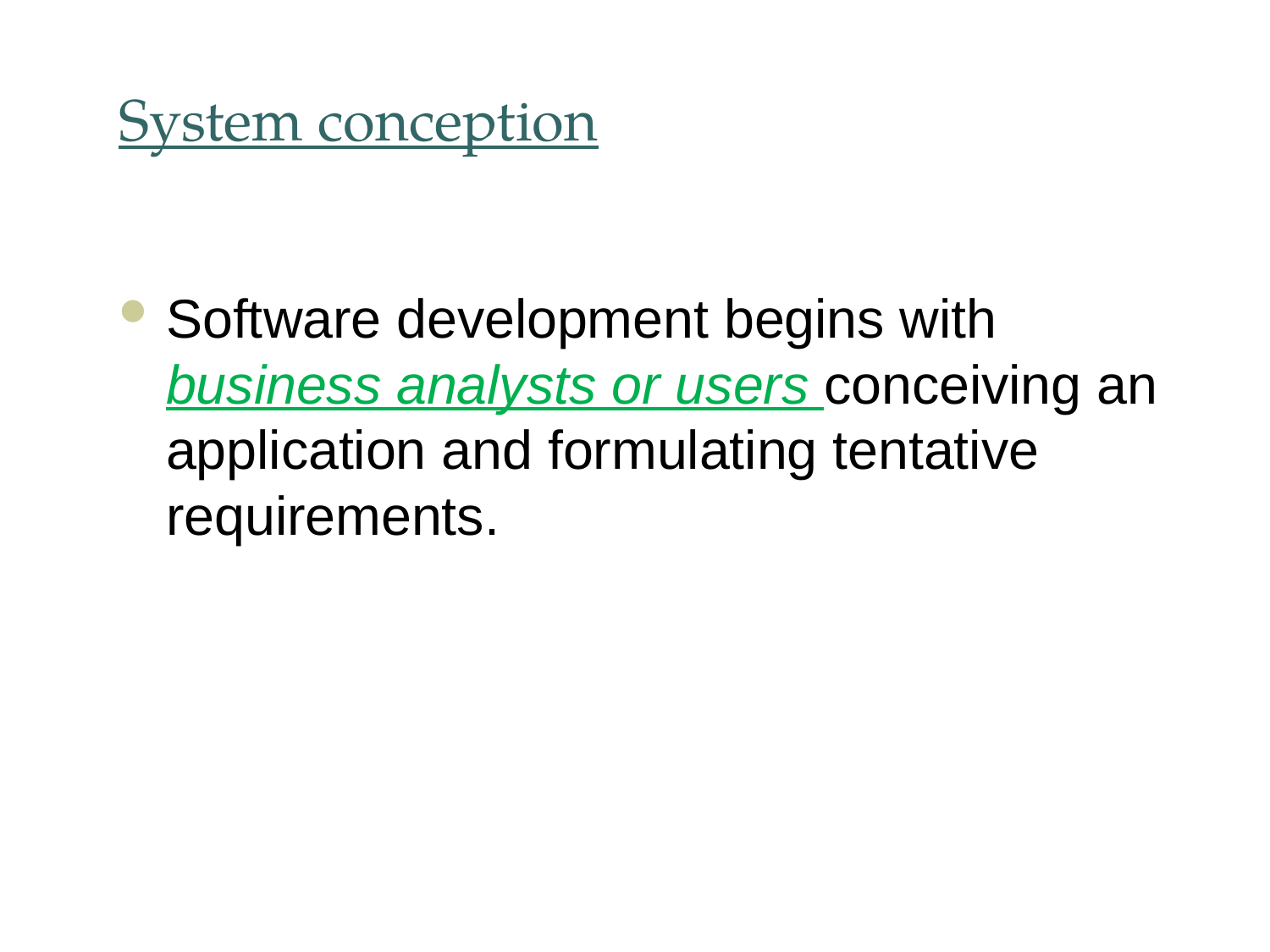

# System conception

Software development begins with business analysts or users conceiving an application and formulating tentative requirements.